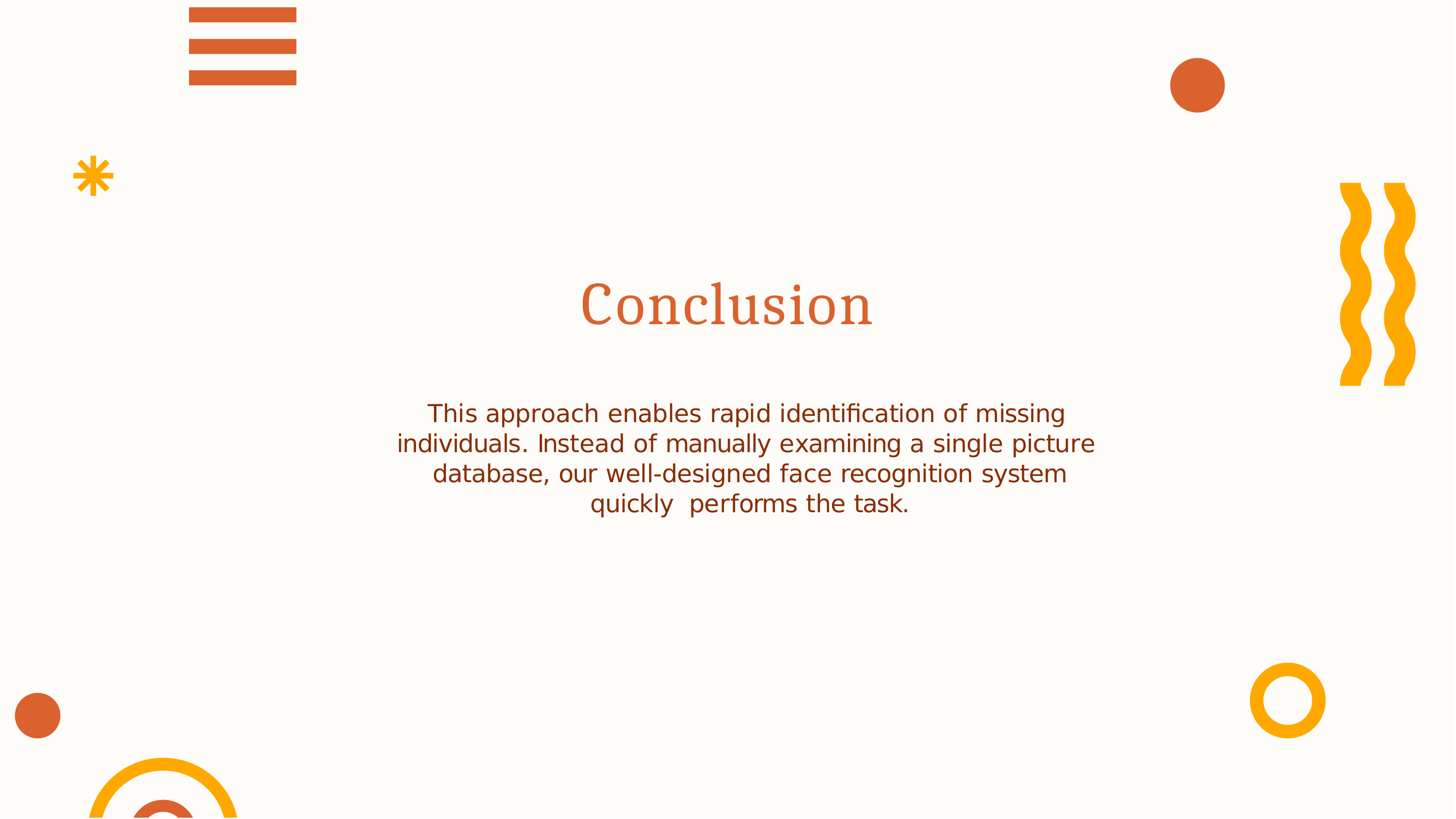

# Conclusion
This approach enables rapid identification of missing  individuals. Instead of manually examining a single picture  database, our well-designed face recognition system quickly  performs the task.